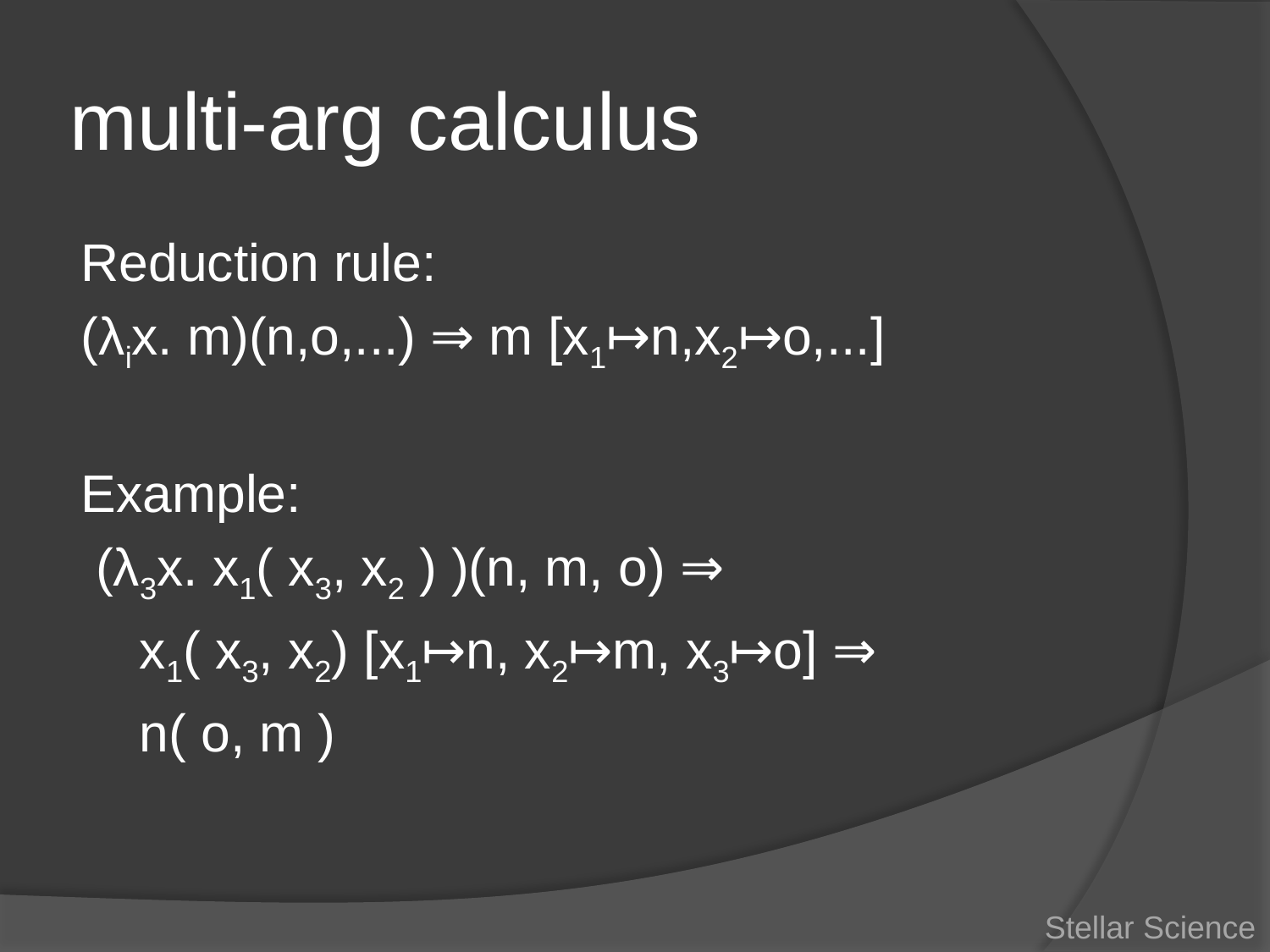

# multi-arg calculus
Reduction rule:
(λix. m)(n,o,...) ⇒ m [x1↦n,x2↦o,...]

Example:
 (λ3x. x1( x3, x2 ) )(n, m, o) ⇒
    x1( x3, x2) [x1↦n, x2↦m, x3↦o] ⇒
    n( o, m )
Stellar Science